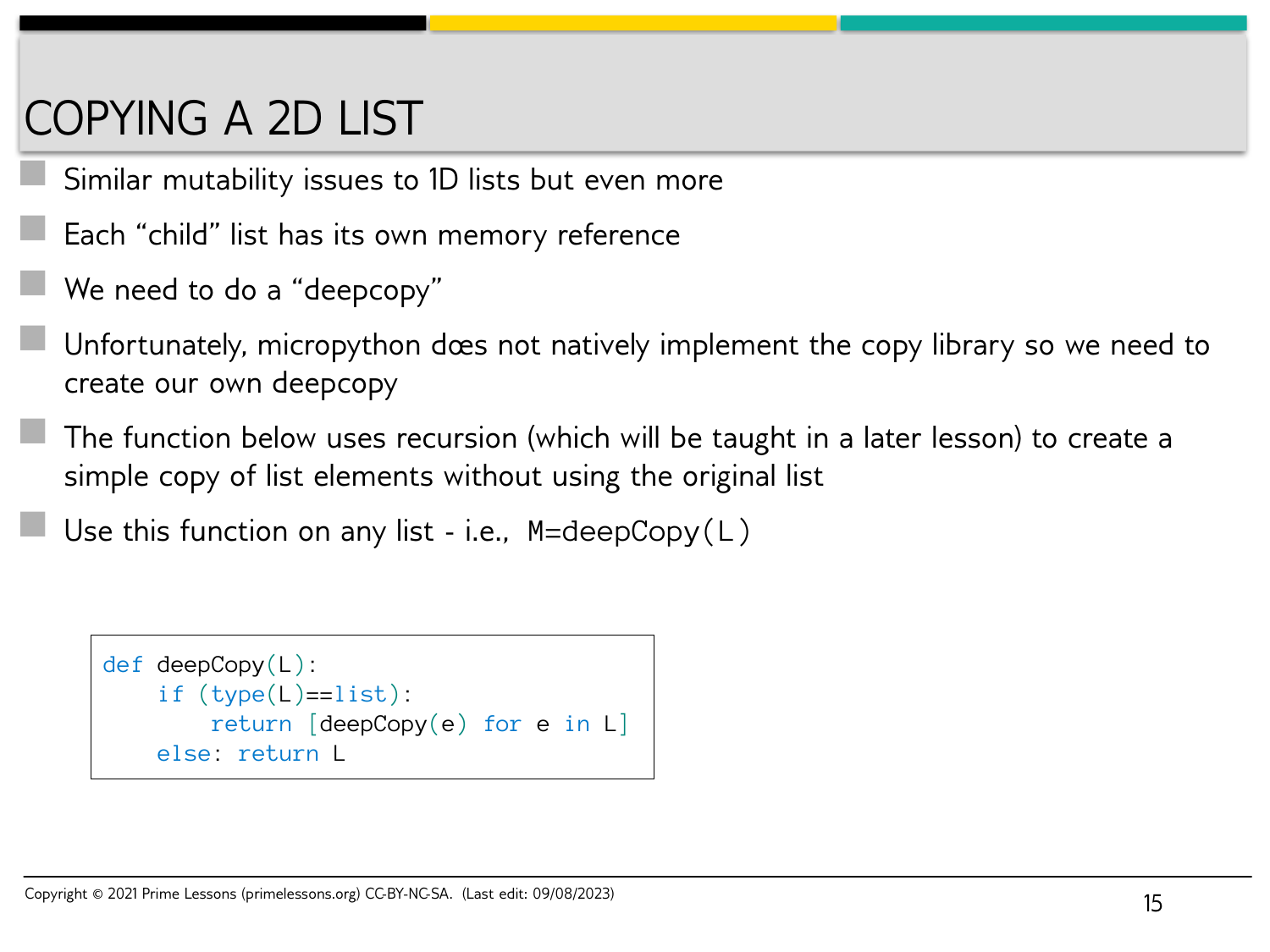

# Copying a 2d list
Similar mutability issues to 1D lists but even more
Each “child” list has its own memory reference
We need to do a “deepcopy”
Unfortunately, micropython does not natively implement the copy library so we need to create our own deepcopy
The function below uses recursion (which will be taught in a later lesson) to create a simple copy of list elements without using the original list
Use this function on any list - i.e.,  M=deepCopy(L)
def deepCopy(L):
    if (type(L)==list):
        return [deepCopy(e) for e in L]
    else: return L
15
Copyright © 2021 Prime Lessons (primelessons.org) CC-BY-NC-SA.  (Last edit: 09/08/2023)